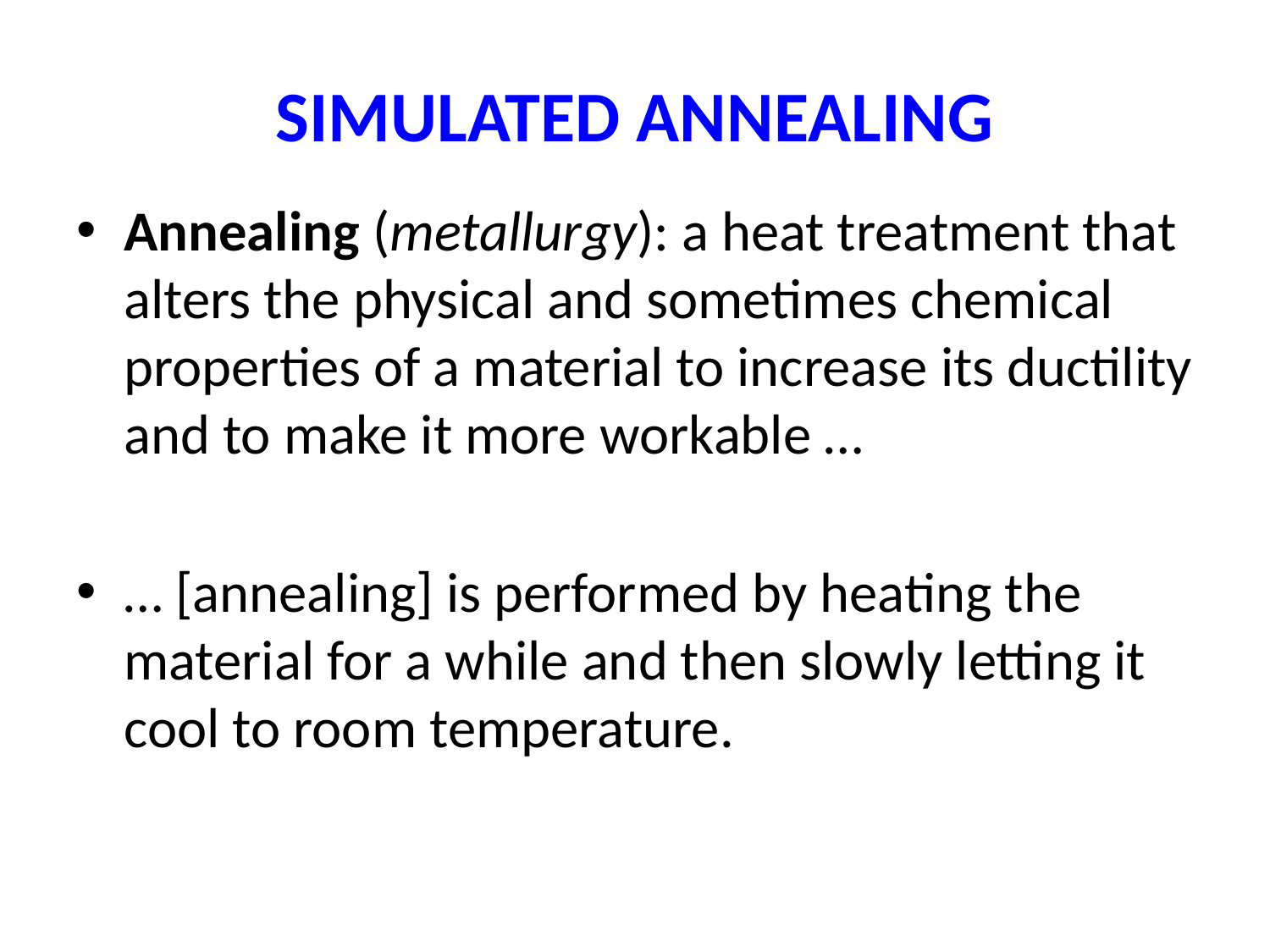

# SIMULATED ANNEALING
Annealing (metallurgy): a heat treatment that alters the physical and sometimes chemical properties of a material to increase its ductility and to make it more workable …

… [annealing] is performed by heating the material for a while and then slowly letting it cool to room temperature.